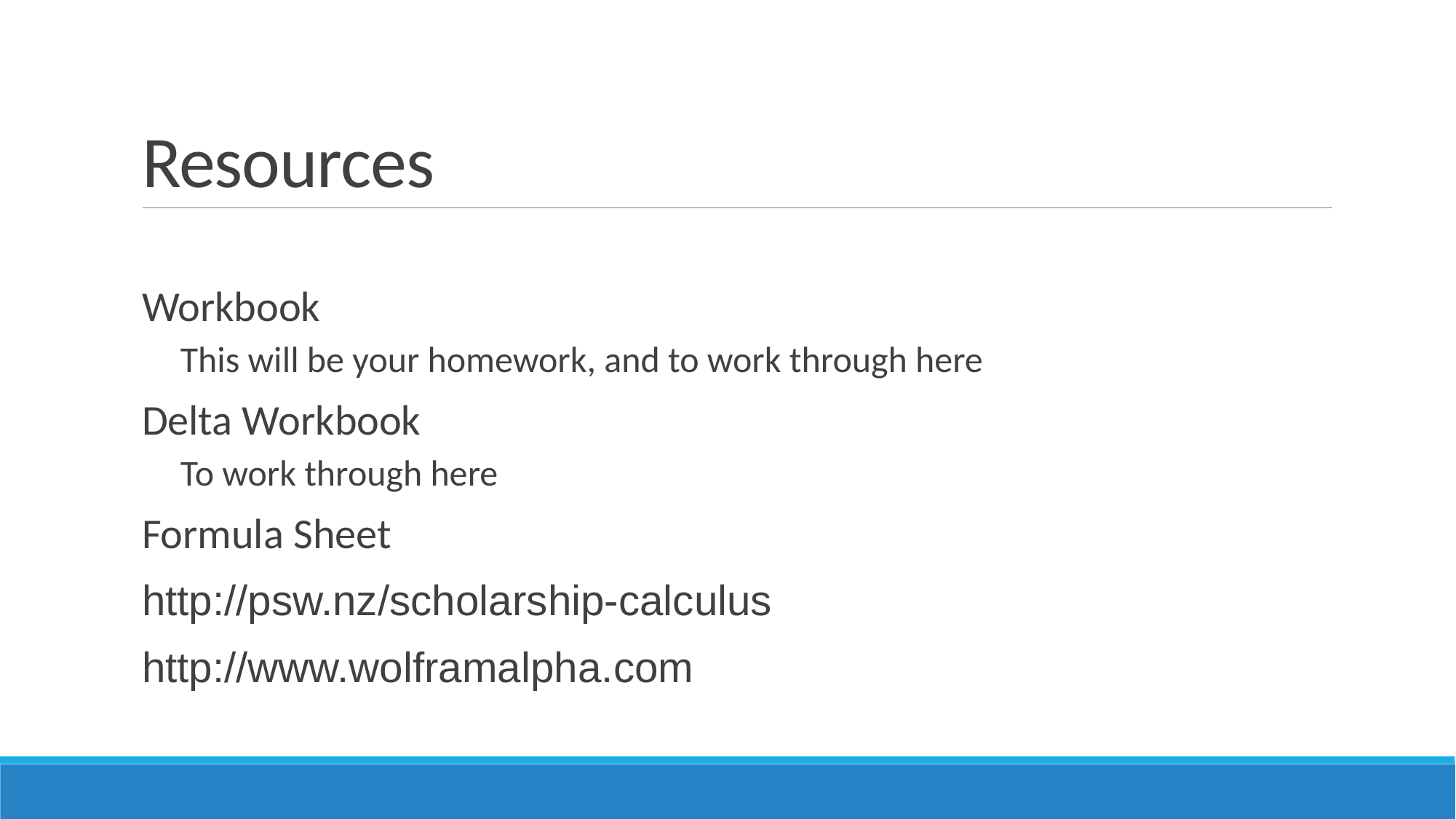

# Resources
Workbook
    This will be your homework, and to work through here
Delta Workbook
    To work through here
Formula Sheet
http://psw.nz/scholarship-calculus
http://www.wolframalpha.com